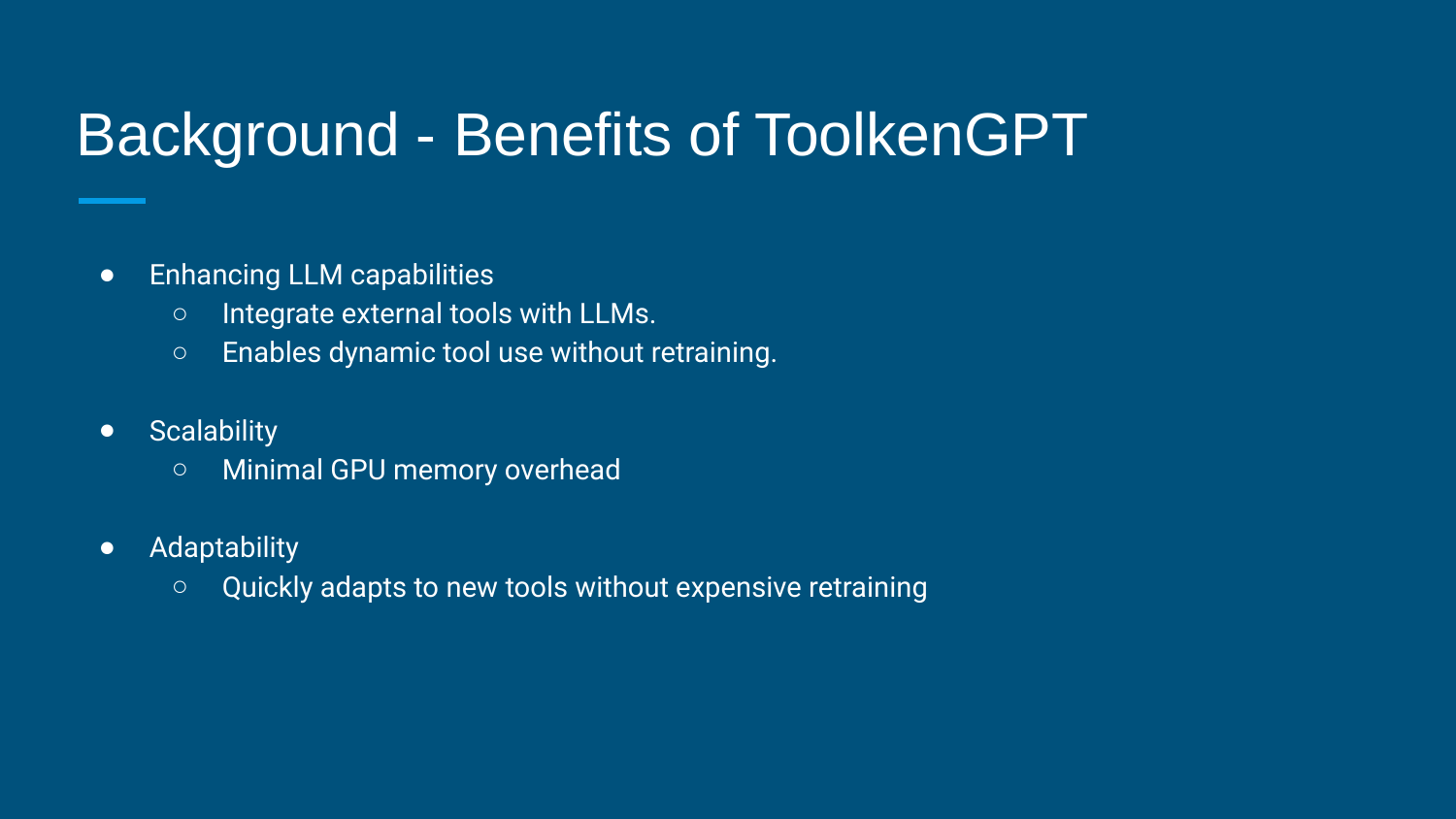

# Background - Benefits of ToolkenGPT
Enhancing LLM capabilities
Integrate external tools with LLMs.
Enables dynamic tool use without retraining.
Scalability
Minimal GPU memory overhead
Adaptability
Quickly adapts to new tools without expensive retraining